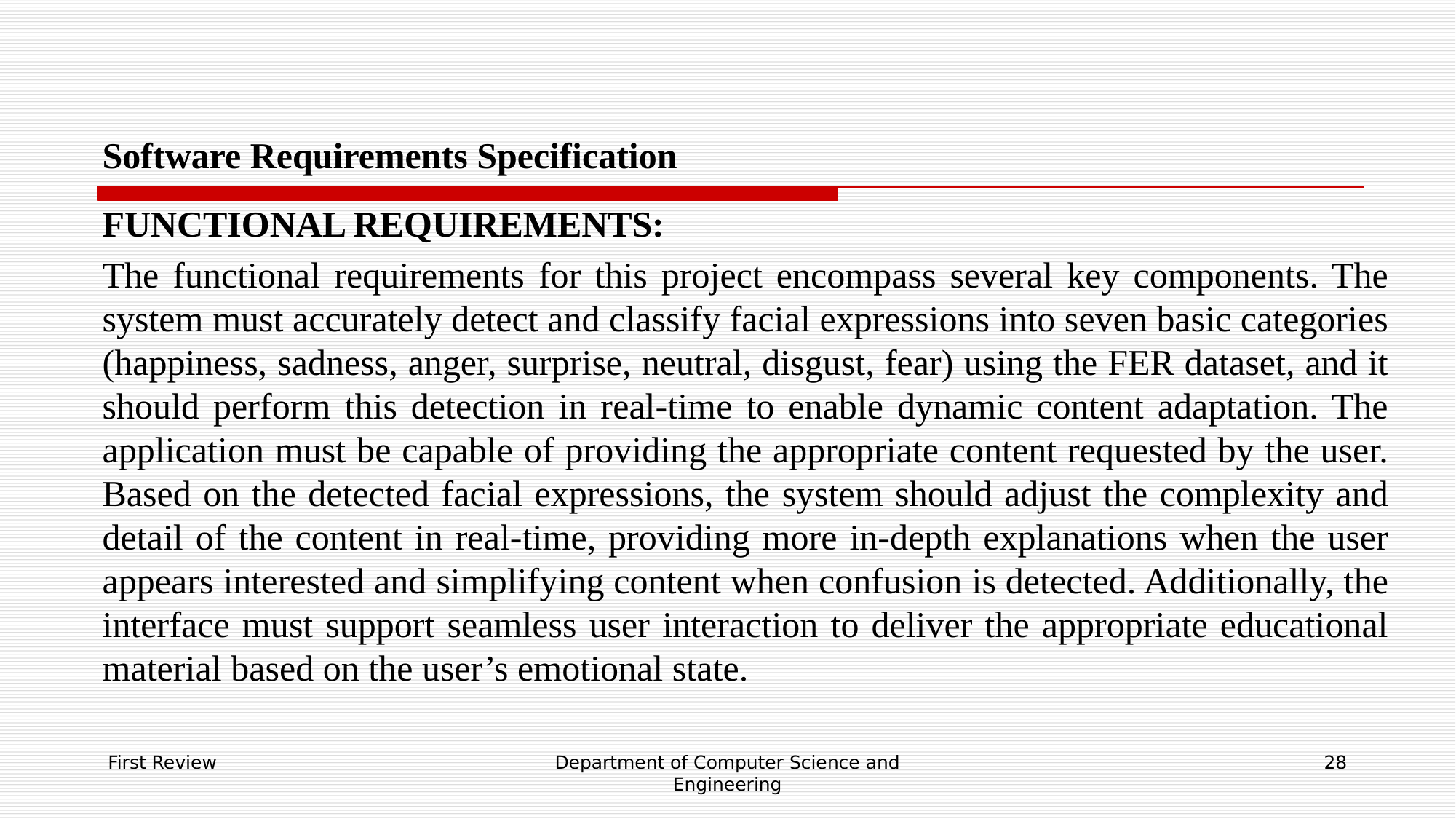

# Software Requirements Specification
FUNCTIONAL REQUIREMENTS:
The functional requirements for this project encompass several key components. The system must accurately detect and classify facial expressions into seven basic categories (happiness, sadness, anger, surprise, neutral, disgust, fear) using the FER dataset, and it should perform this detection in real-time to enable dynamic content adaptation. The application must be capable of providing the appropriate content requested by the user. Based on the detected facial expressions, the system should adjust the complexity and detail of the content in real-time, providing more in-depth explanations when the user appears interested and simplifying content when confusion is detected. Additionally, the interface must support seamless user interaction to deliver the appropriate educational material based on the user’s emotional state.
First Review
Department of Computer Science and Engineering
28